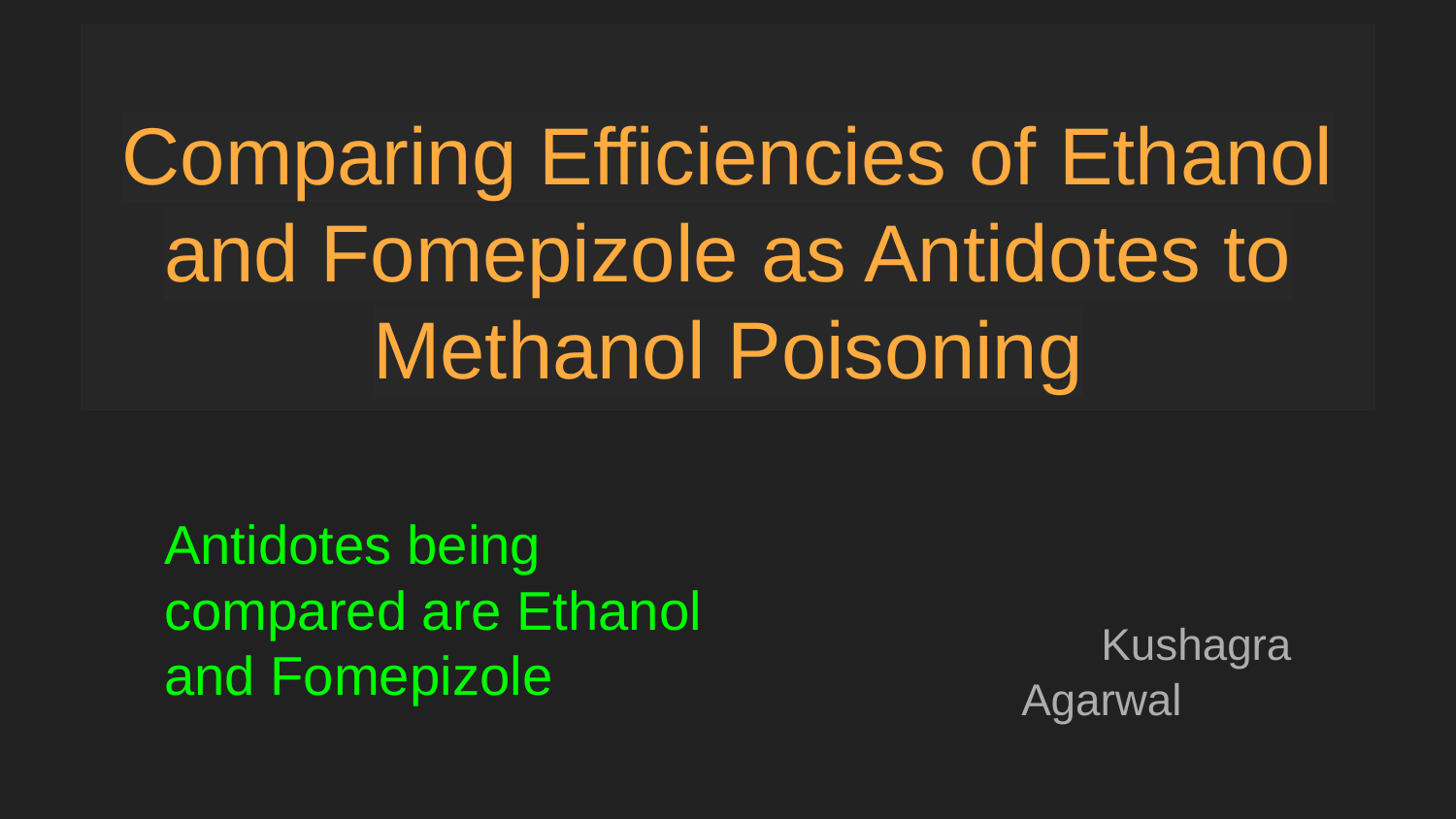

# Comparing Efficiencies of Ethanol and Fomepizole as Antidotes to Methanol Poisoning
                                                                  Kushagra Agarwal
                                                                   Akshit Garg
Antidotes being compared are Ethanol and Fomepizole